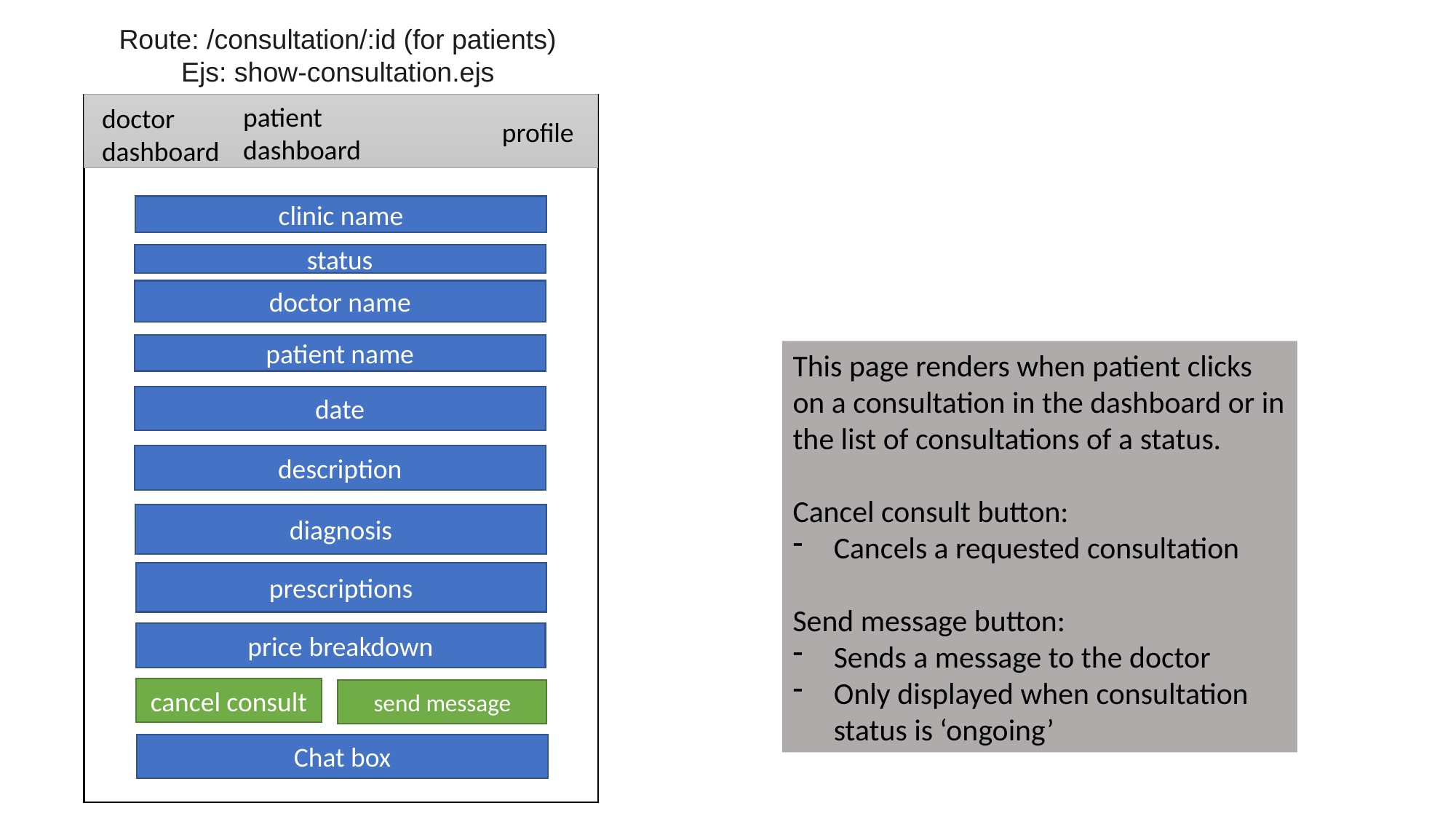

Route: /consultation/:id (for patients)
Ejs: show-consultation.ejs

patient
dashboard
doctor
dashboard
profile

clinic name
status
doctor name
patient name
This page renders when patient clicks on a consultation in the dashboard or in the list of consultations of a status.

Cancel consult button:
Cancels a requested consultation

Send message button:
Sends a message to the doctor
Only displayed when consultation status is ‘ongoing’
date
description
diagnosis
prescriptions
price breakdown
cancel consult
send message
Chat box